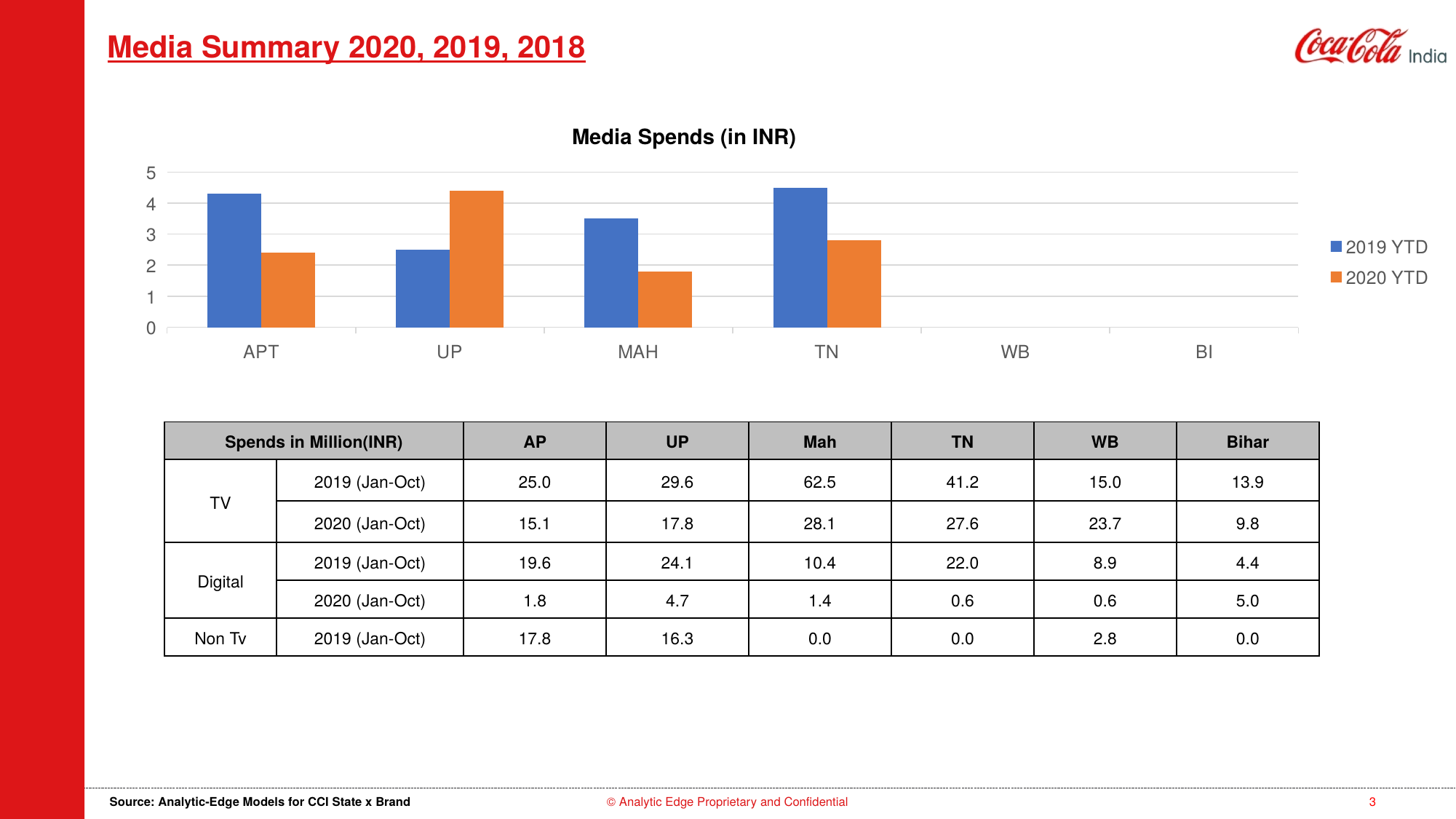

Media Summary 2020, 2019, 2018
Media Spends (in INR)

### Chart

| Category | 2019 YTD | 2020 YTD |
|---|---|---|
| APT | 4.3 | 2.4 |
| UP | 2.5 | 4.4 |
| MAH | 3.5 | 1.8 |
| TN | 4.5 | 2.8 |
| WB | None | None |
| BI | None | None |
| Spends in Million(INR) | Spends | AP | UP | Mah | TN | WB | Bihar |
| --- | --- | --- | --- | --- | --- | --- | --- |
| TV | 2019 (Jan-Oct) | 25.0 | 29.6 | 62.5 | 41.2 | 15.0 | 13.9 |
|  | 2020 (Jan-Oct) | 15.1 | 17.8 | 28.1 | 27.6 | 23.7 | 9.8 |
| Digital | 2019 (Jan-Oct) | 19.6 | 24.1 | 10.4 | 22.0 | 8.9 | 4.4 |
|  | 2020 (Jan-Oct) | 1.8 | 4.7 | 1.4 | 0.6 | 0.6 | 5.0 |
| Non Tv | 2019 (Jan-Oct) | 17.8 | 16.3 | 0.0 | 0.0 | 2.8 | 0.0 |
Source: Analytic-Edge Models for CCI State x Brand
© Analytic Edge Proprietary and Confidential
3